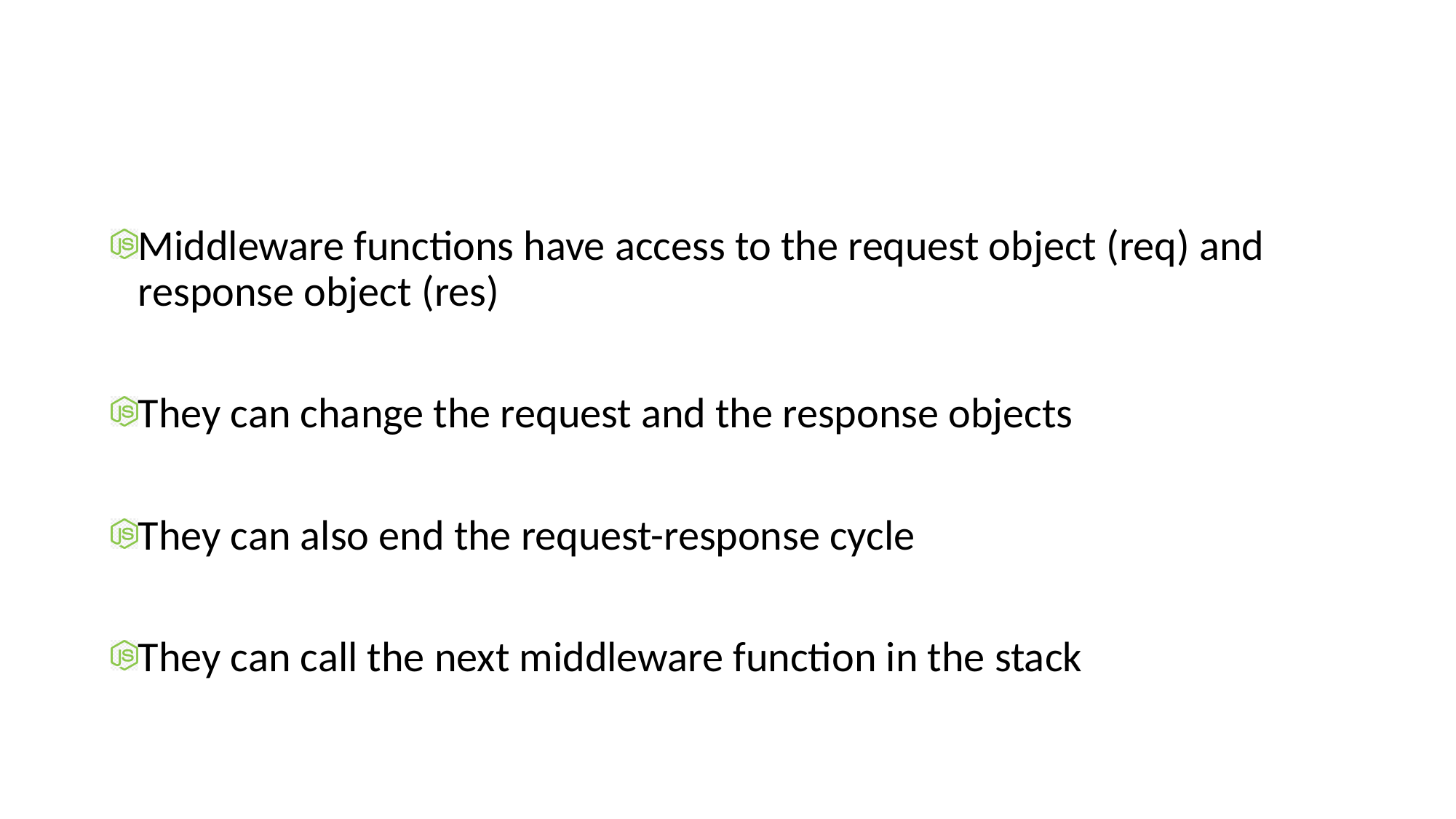

#
Middleware functions have access to the request object (req) and response object (res)

They can change the request and the response objects

They can also end the request-response cycle

They can call the next middleware function in the stack